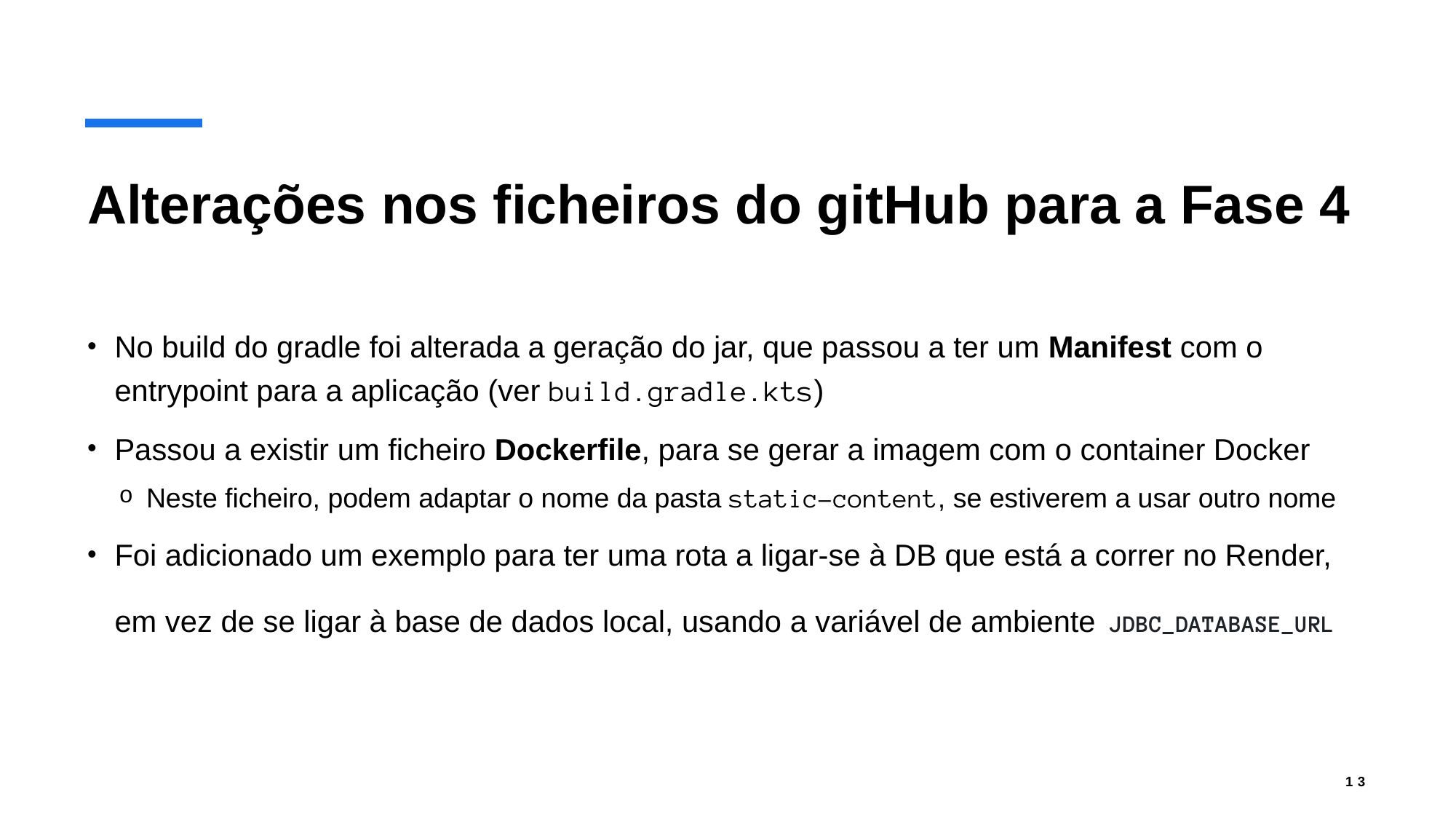

# Alterações nos ficheiros do gitHub para a Fase 4
No build do gradle foi alterada a geração do jar, que passou a ter um Manifest com o entrypoint para a aplicação (ver build.gradle.kts)
Passou a existir um ficheiro Dockerfile, para se gerar a imagem com o container Docker
Neste ficheiro, podem adaptar o nome da pasta static-content, se estiverem a usar outro nome
Foi adicionado um exemplo para ter uma rota a ligar-se à DB que está a correr no Render, em vez de se ligar à base de dados local, usando a variável de ambiente JDBC_DATABASE_URL
13